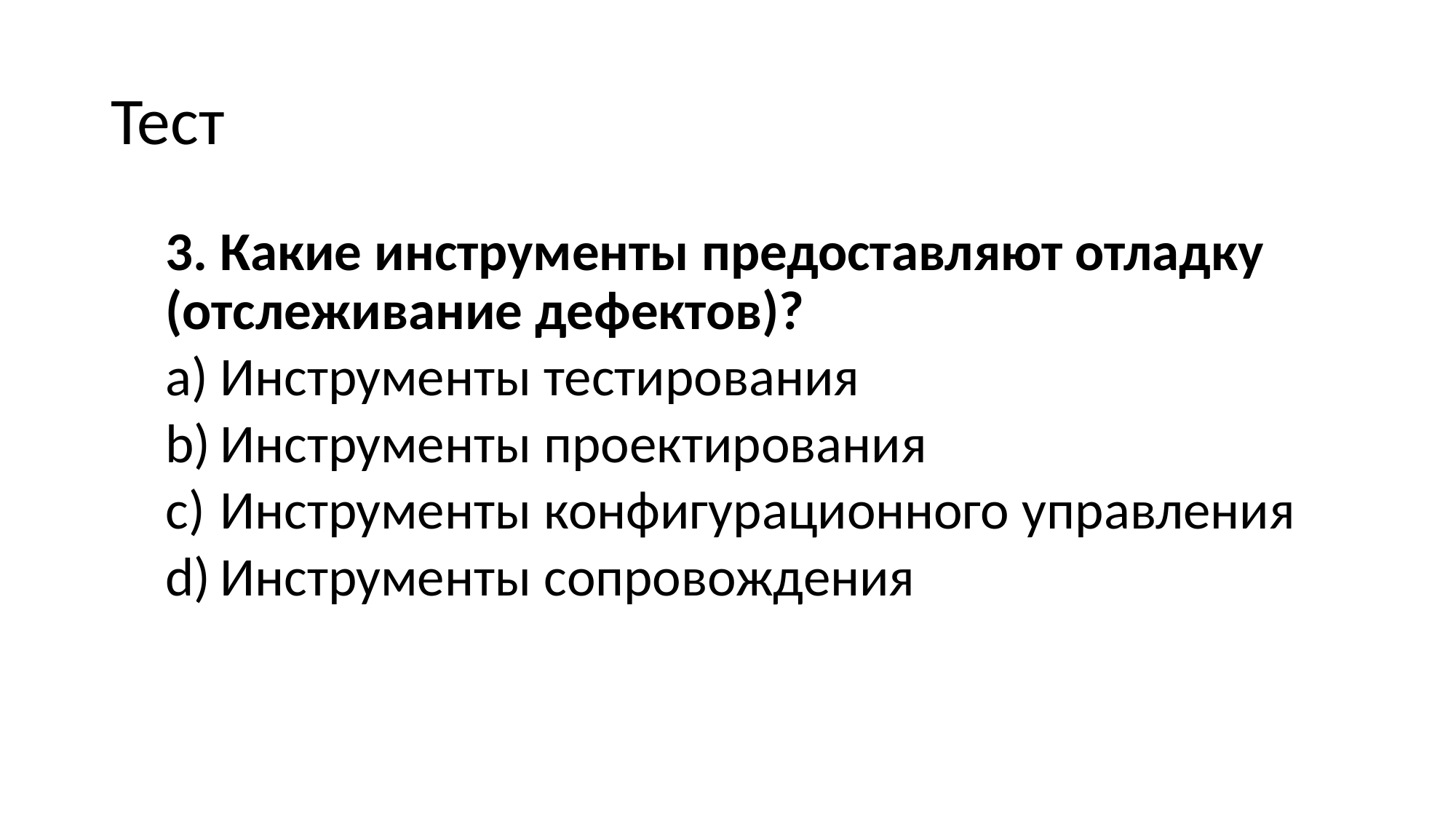

# Тест
3. Какие инструменты предоставляют отладку (отслеживание дефектов)?
Инструменты тестирования
Инструменты проектирования
Инструменты конфигурационного управления
Инструменты сопровождения